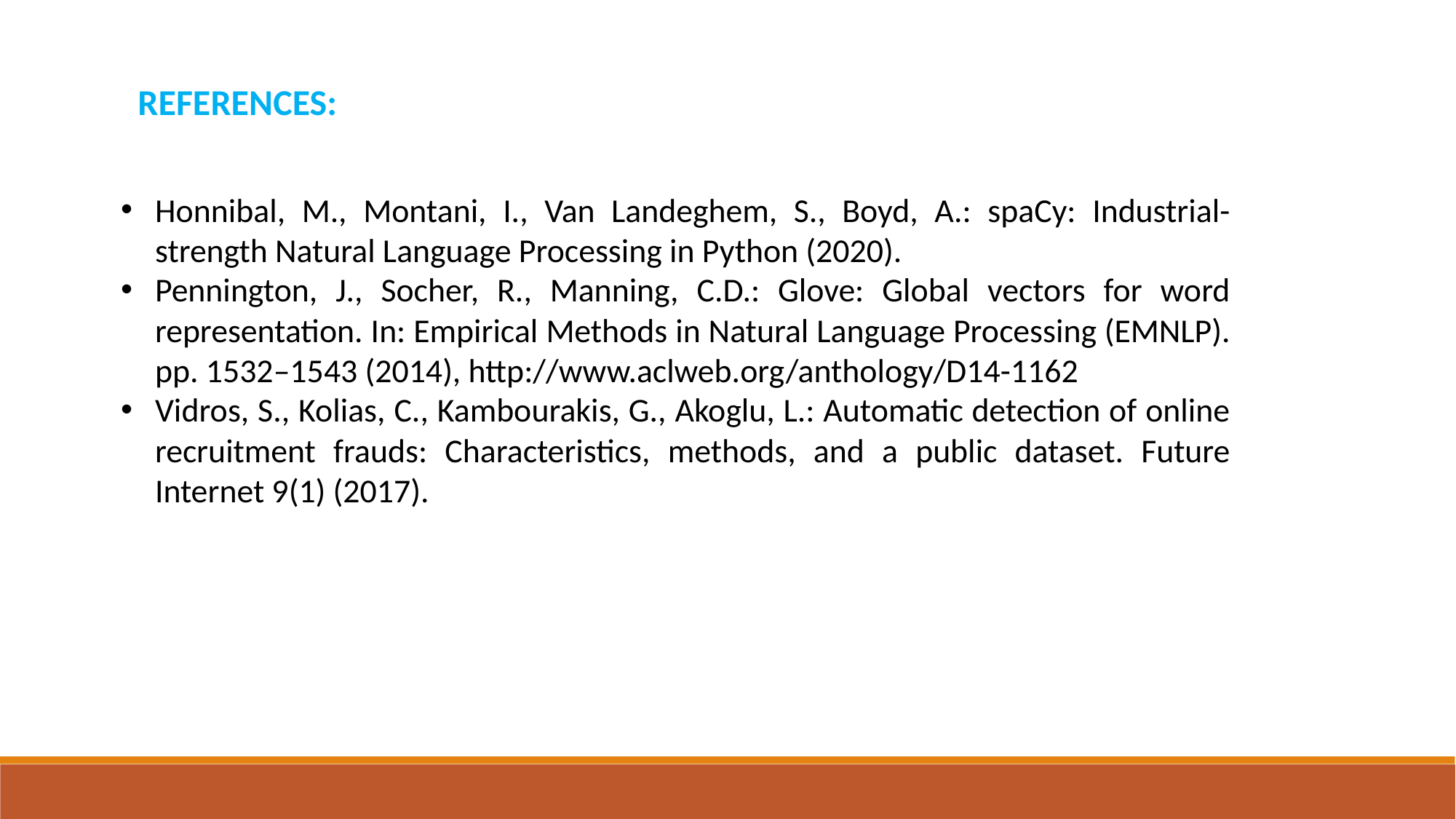

REFERENCES:
Honnibal, M., Montani, I., Van Landeghem, S., Boyd, A.: spaCy: Industrial-strength Natural Language Processing in Python (2020).
Pennington, J., Socher, R., Manning, C.D.: Glove: Global vectors for word representation. In: Empirical Methods in Natural Language Processing (EMNLP). pp. 1532–1543 (2014), http://www.aclweb.org/anthology/D14-1162
Vidros, S., Kolias, C., Kambourakis, G., Akoglu, L.: Automatic detection of online recruitment frauds: Characteristics, methods, and a public dataset. Future Internet 9(1) (2017).